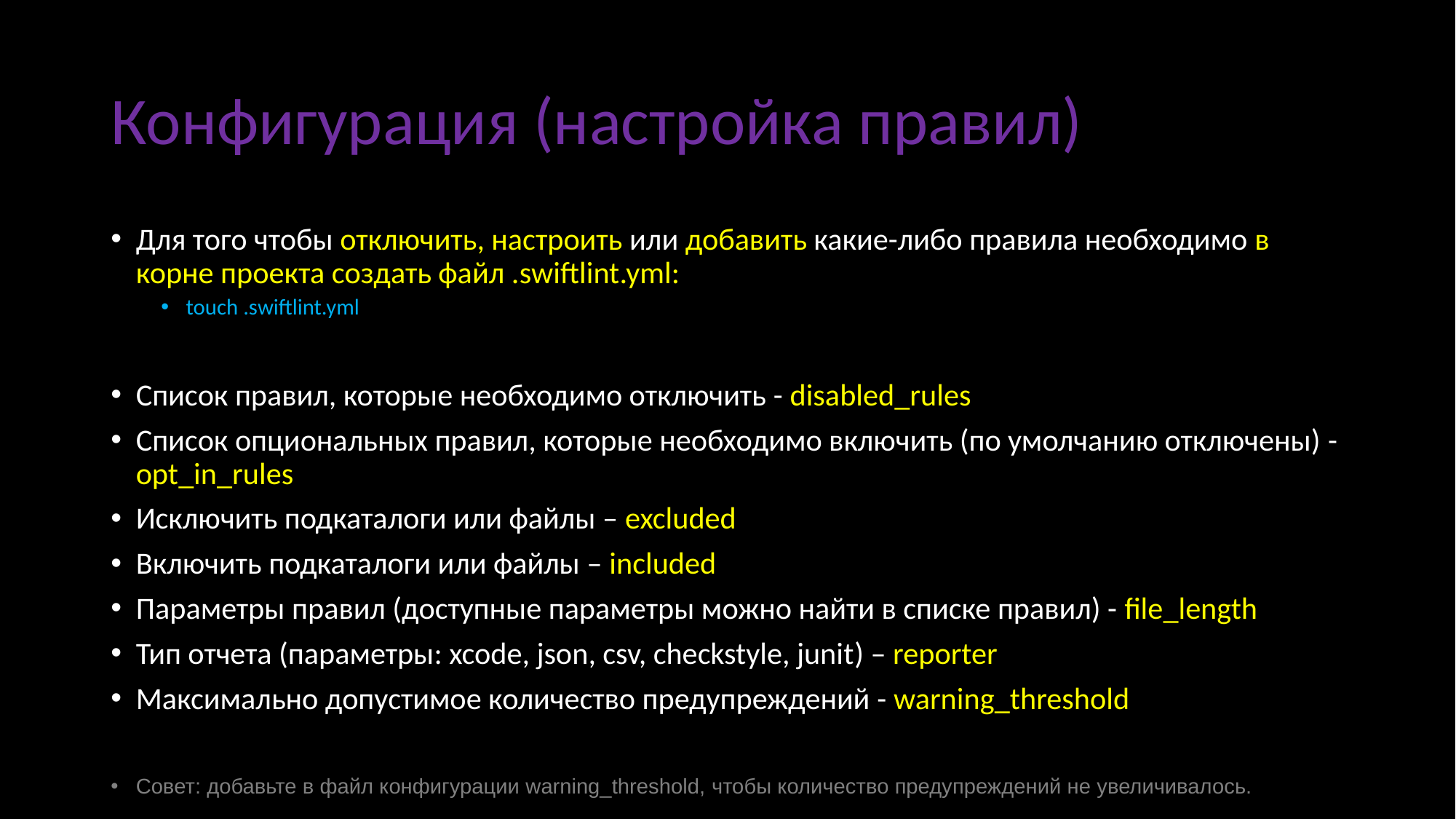

# Конфигурация (настройка правил)
Для того чтобы отключить, настроить или добавить какие-либо правила необходимо в корне проекта создать файл .swiftlint.yml:
touch .swiftlint.yml

Список правил, которые необходимо отключить - disabled_rules
Список опциональных правил, которые необходимо включить (по умолчанию отключены) - opt_in_rules
Исключить подкаталоги или файлы – excluded
Включить подкаталоги или файлы – included
Параметры правил (доступные параметры можно найти в списке правил) - file_length
Тип отчета (параметры: xcode, json, csv, checkstyle, junit) – reporter
Максимально допустимое количество предупреждений - warning_threshold

Совет: добавьте в файл конфигурации warning_threshold, чтобы количество предупреждений не увеличивалось.